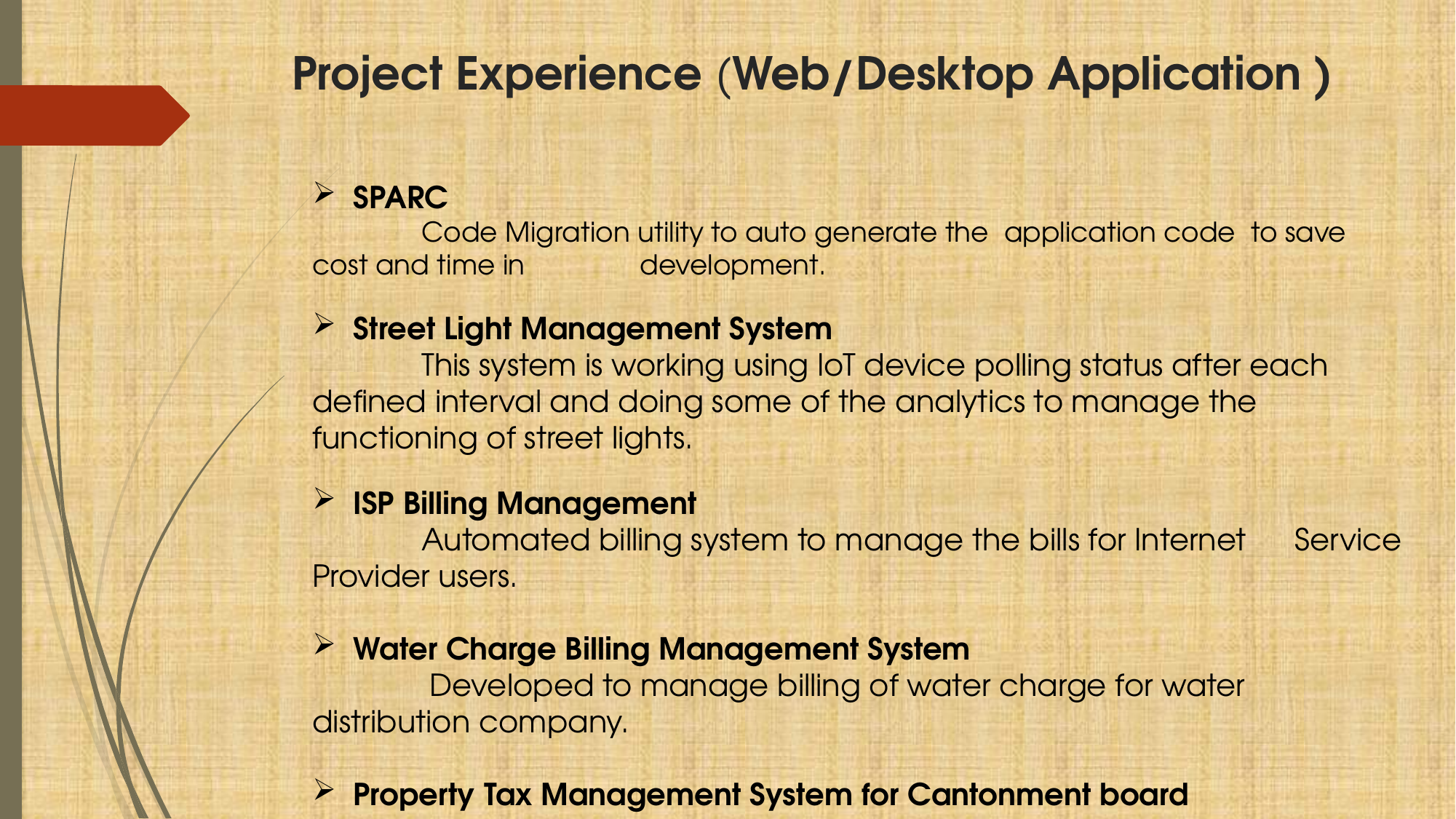

# Project Experience (Web/Desktop Application )

SPARC
	Code Migration utility to auto generate the  application code  to save cost and time in 	development.

Street Light Management System
	This system is working using IoT device polling status after each defined interval and doing some of the analytics to manage the functioning of street lights.

ISP Billing Management
	Automated billing system to manage the bills for Internet 	Service Provider users.

Water Charge Billing Management System
	 Developed to manage billing of water charge for water 	distribution company.

Property Tax Management System for Cantonment board